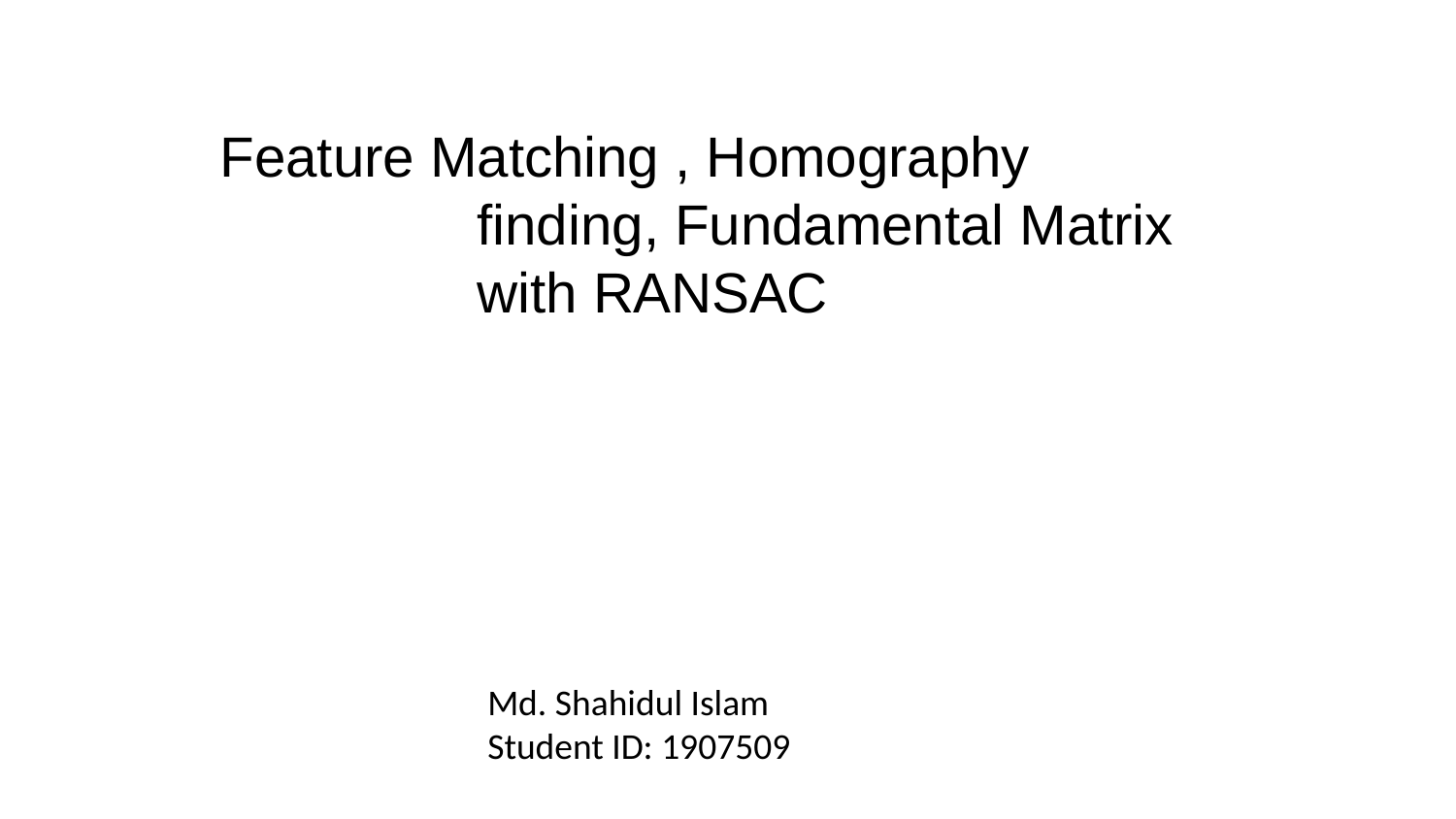

# Feature Matching , Homography finding, Fundamental Matrix with RANSAC
Md. Shahidul Islam
Student ID: 1907509